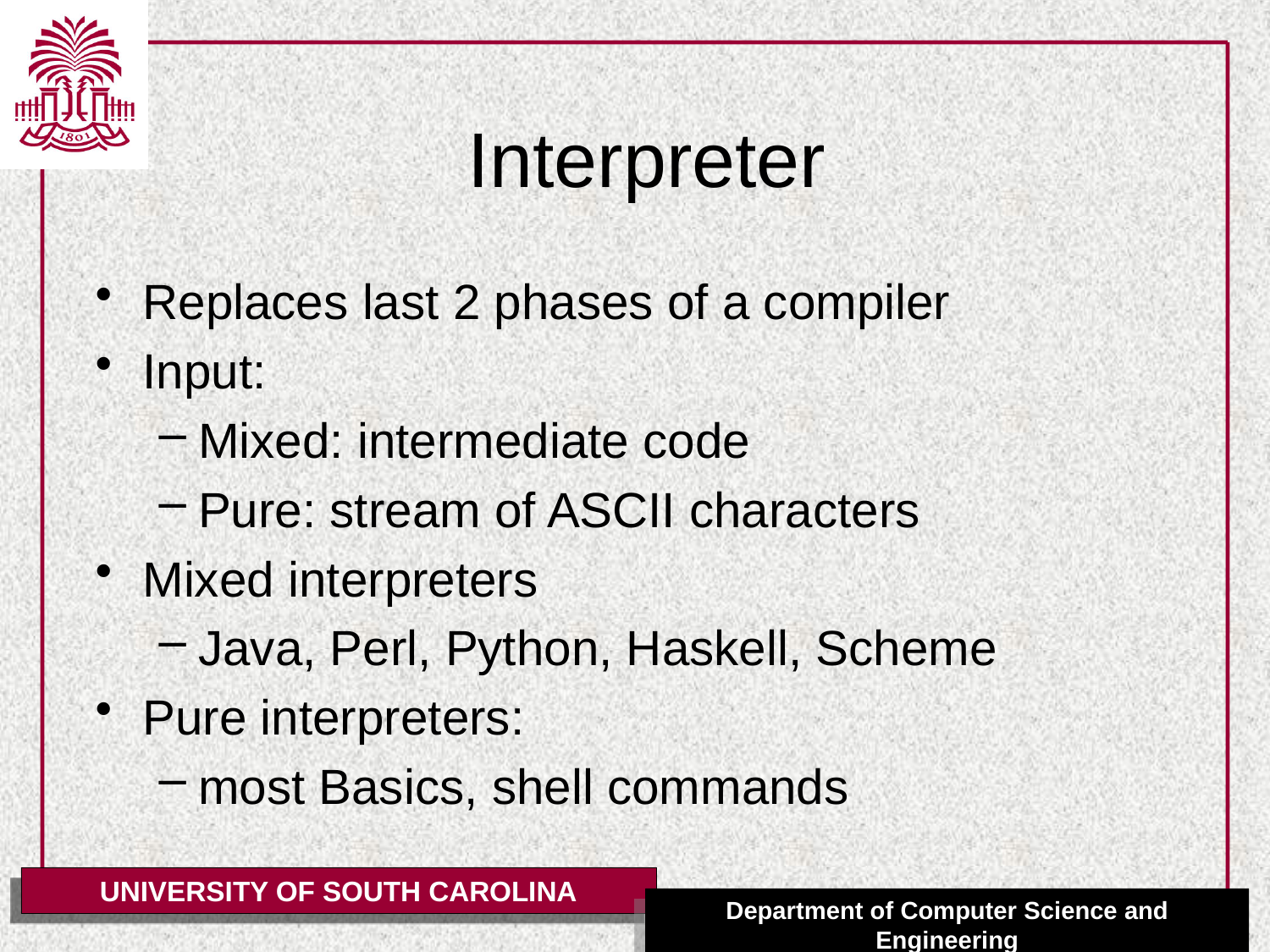

# Interpreter
Replaces last 2 phases of a compiler
Input:
Mixed: intermediate code
Pure: stream of ASCII characters
Mixed interpreters
Java, Perl, Python, Haskell, Scheme
Pure interpreters:
most Basics, shell commands